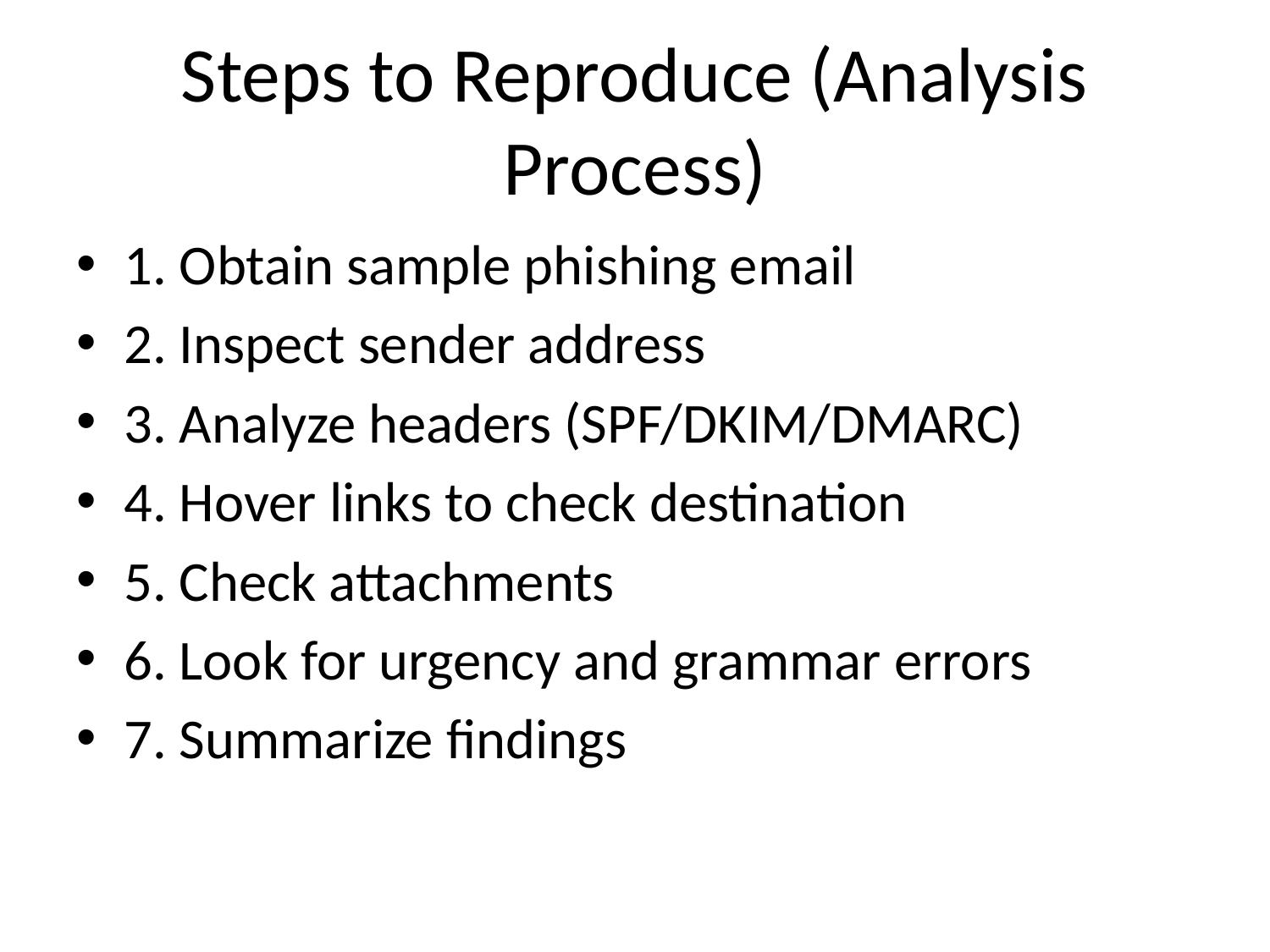

# Steps to Reproduce (Analysis Process)
1. Obtain sample phishing email
2. Inspect sender address
3. Analyze headers (SPF/DKIM/DMARC)
4. Hover links to check destination
5. Check attachments
6. Look for urgency and grammar errors
7. Summarize findings